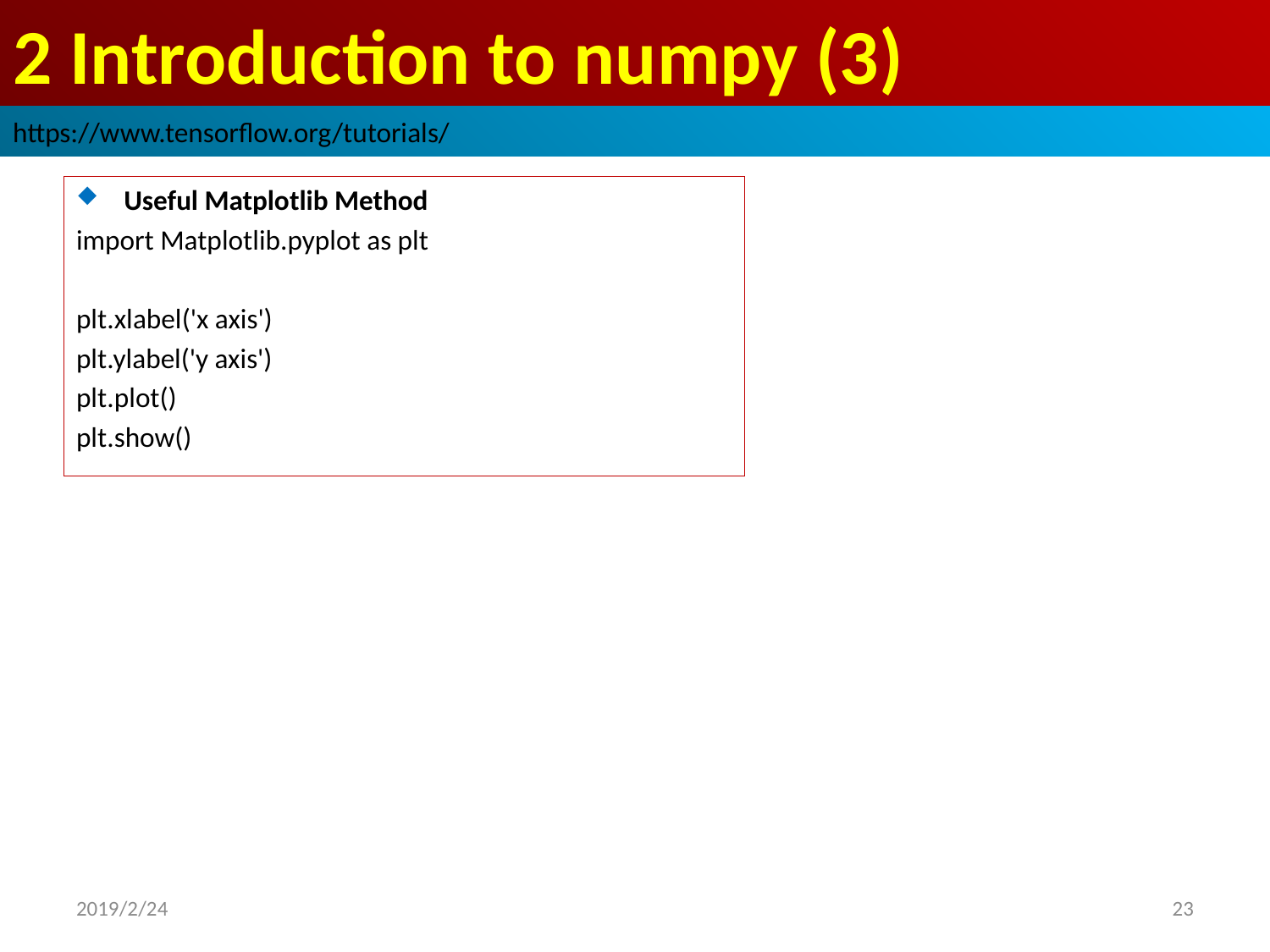

# 2 Introduction to numpy (3)
https://www.tensorflow.org/tutorials/
Useful Matplotlib Method
import Matplotlib.pyplot as plt

plt.xlabel('x axis')
plt.ylabel('y axis')
plt.plot()
plt.show()

2019/2/24
23